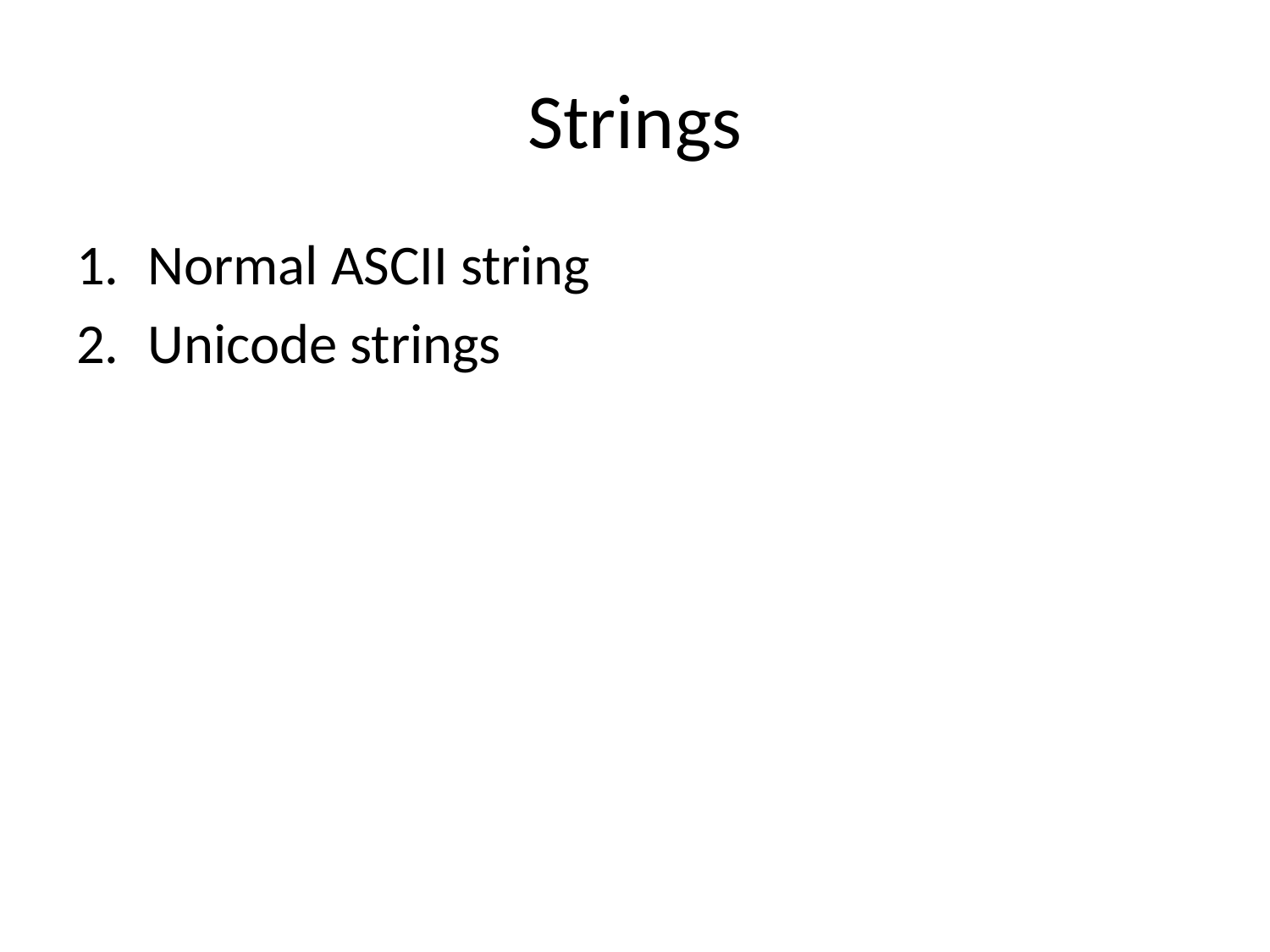

# Strings
Normal ASCII string
Unicode strings